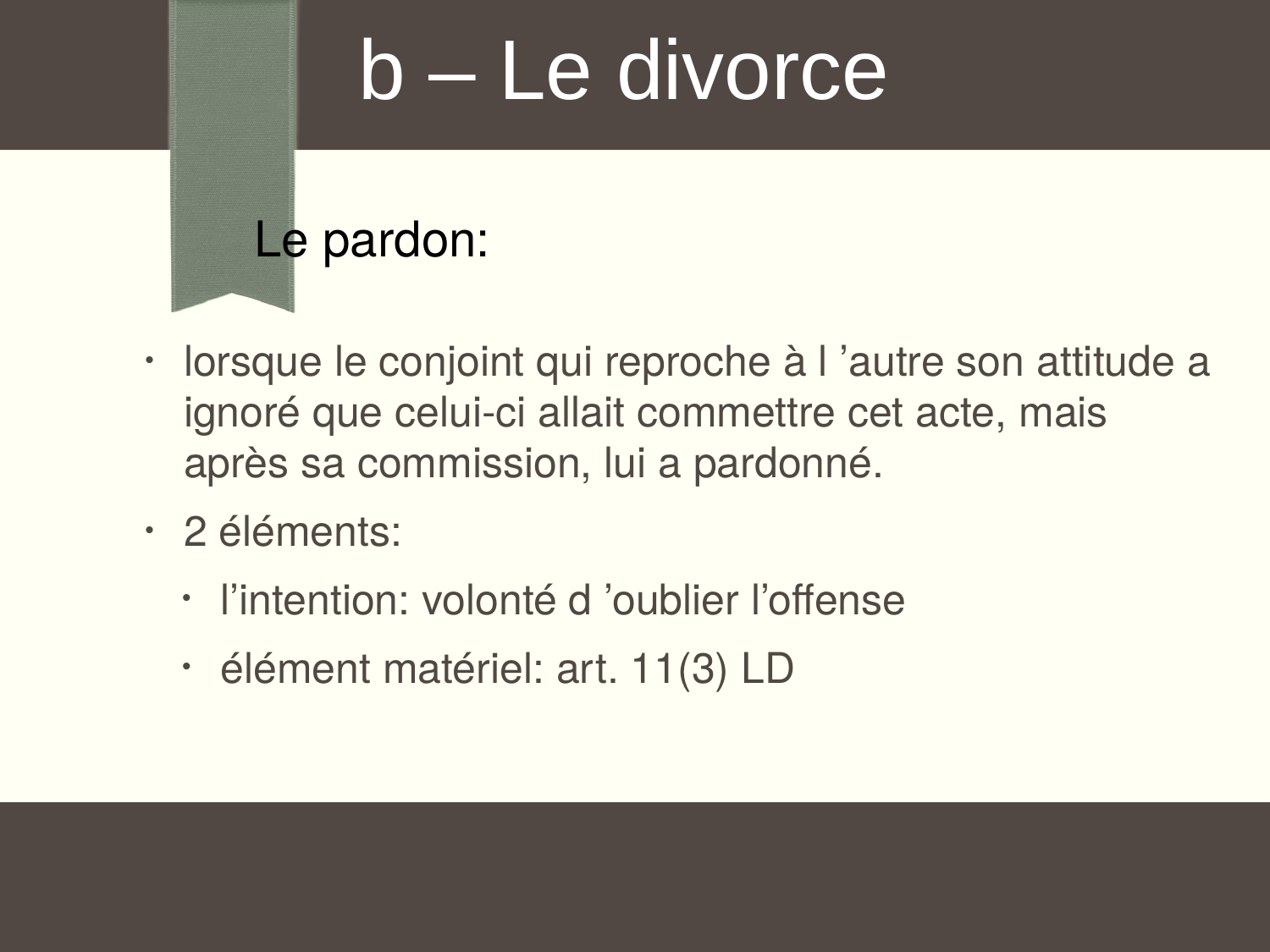

b – Le divorce

           Le pardon:

lorsque le conjoint qui reproche à l ’autre son attitude a ignoré que celui-ci allait commettre cet acte, mais après sa commission, lui a pardonné.
2 éléments:
l’intention: volonté d ’oublier l’offense
élément matériel: art. 11(3) LD